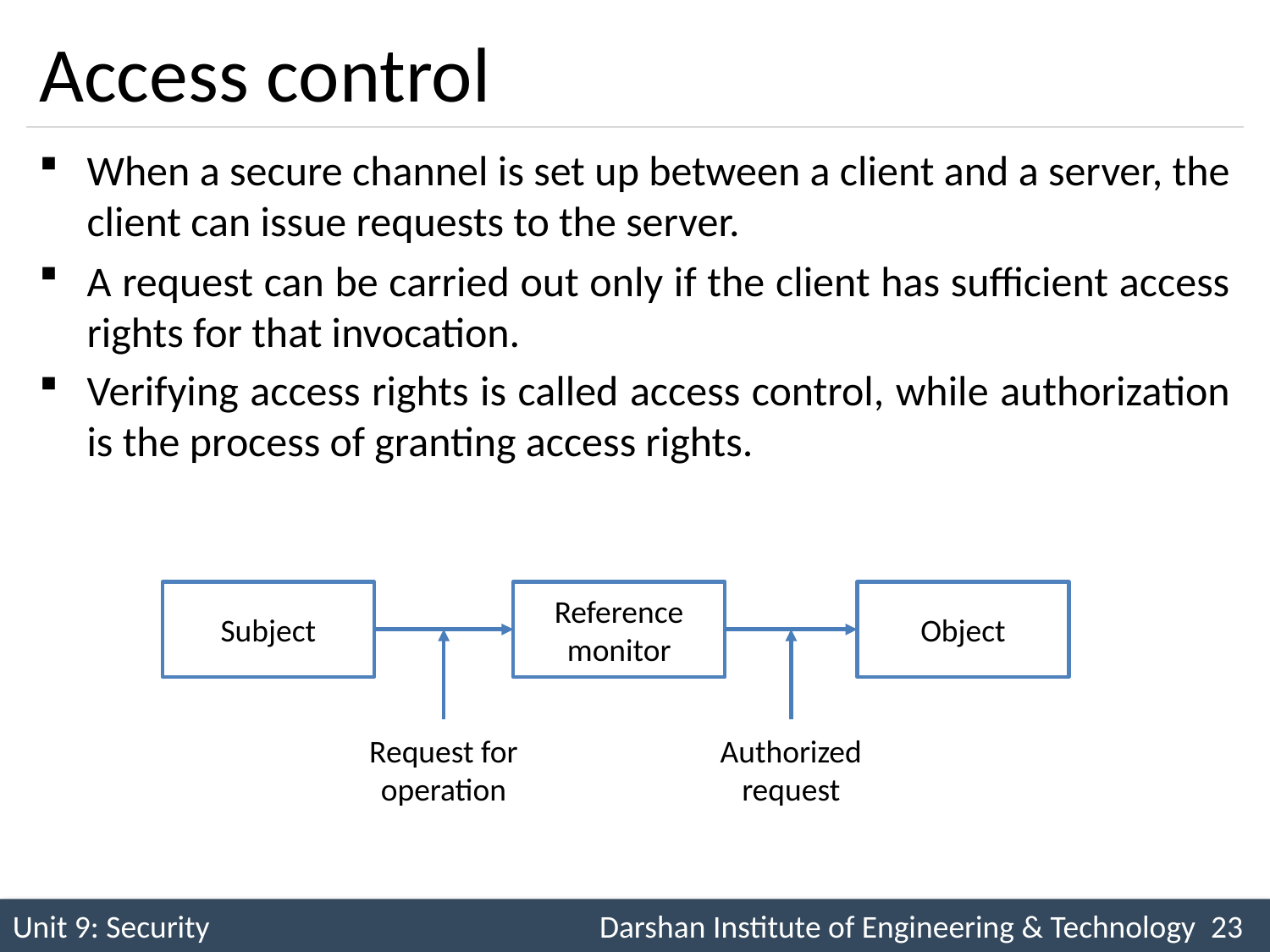

# Access control
When a secure channel is set up between a client and a server, the client can issue requests to the server.
A request can be carried out only if the client has sufficient access rights for that invocation.
Verifying access rights is called access control, while authorization is the process of granting access rights.
Subject
Reference
monitor
Object
Authorized
request
Request for
operation